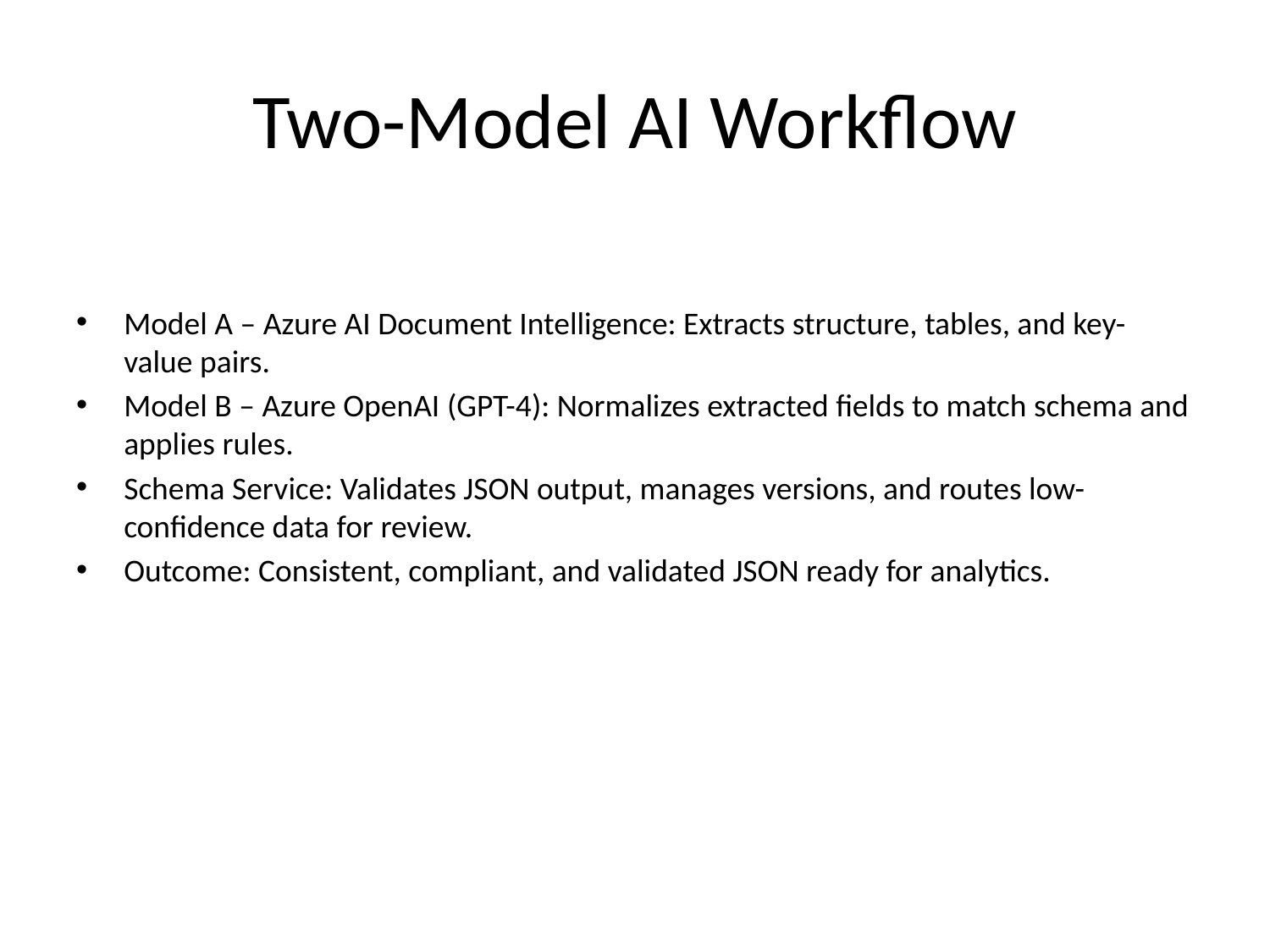

# Two-Model AI Workflow

Model A – Azure AI Document Intelligence: Extracts structure, tables, and key-value pairs.
Model B – Azure OpenAI (GPT-4): Normalizes extracted fields to match schema and applies rules.
Schema Service: Validates JSON output, manages versions, and routes low-confidence data for review.
Outcome: Consistent, compliant, and validated JSON ready for analytics.